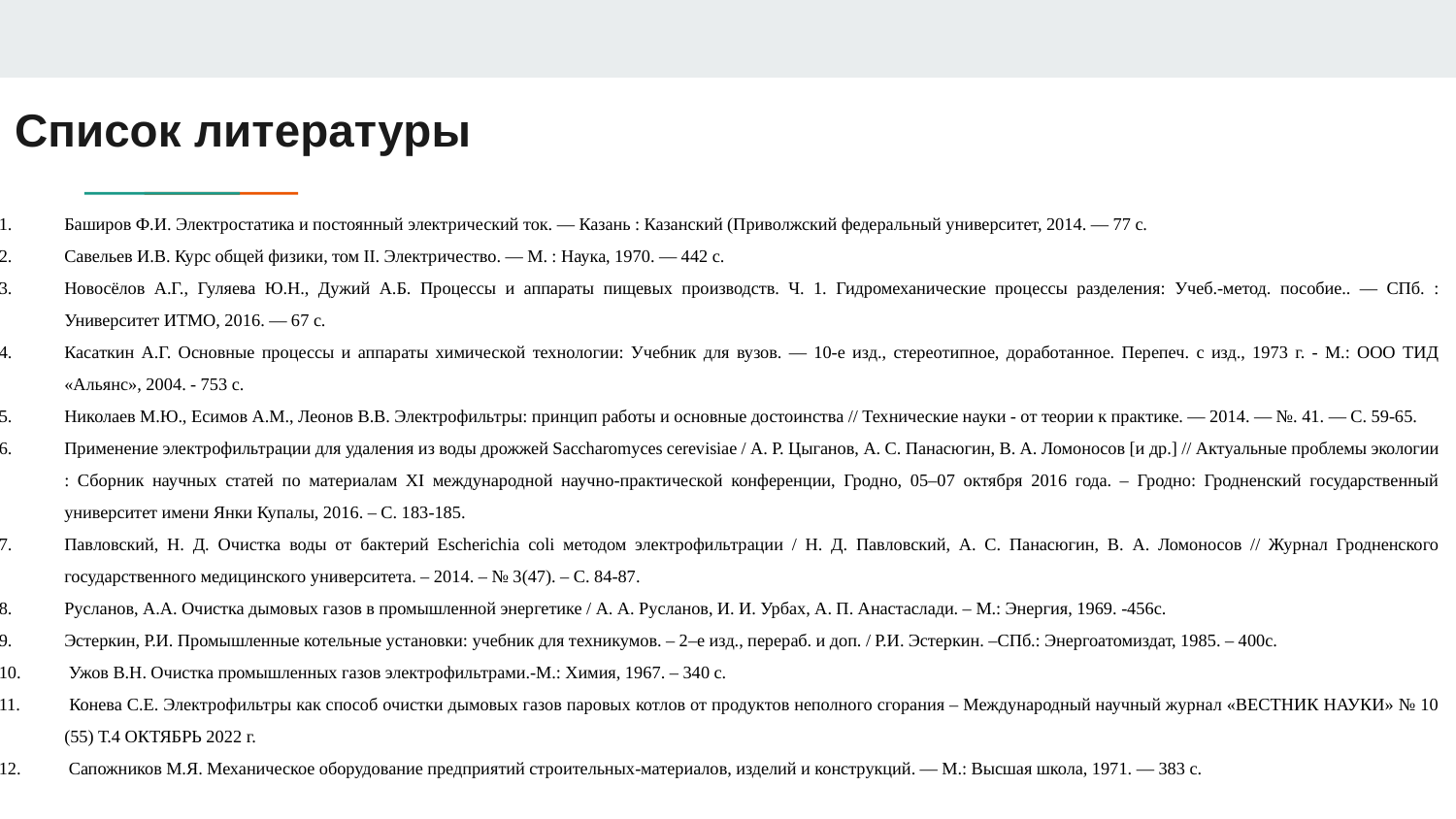

# Список литературы
Баширов Ф.И. Электростатика и постоянный электрический ток. — Казань : Казанский (Приволжский федеральный университет, 2014. — 77 с.
Савельев И.В. Курс общей физики, том II. Электричество. — М. : Наука, 1970. — 442 с.
Новосёлов А.Г., Гуляева Ю.Н., Дужий А.Б. Процессы и аппараты пищевых производств. Ч. 1. Гидромеханические процессы разделения: Учеб.-метод. пособие.. — СПб. : Университет ИТМО, 2016. — 67 с.
Касаткин А.Г. Основные процессы и аппараты химической технологии: Учебник для вузов. — 10-е изд., стереотипное, доработанное. Перепеч. с изд., 1973 г. - М.: ООО ТИД «Альянс», 2004. - 753 с.
Николаев М.Ю., Есимов А.М., Леонов В.В. Электрофильтры: принцип работы и основные достоинства // Технические науки - от теории к практике. — 2014. — №. 41. — С. 59-65.
Применение электрофильтрации для удаления из воды дрожжей Saccharomyces cerevisiae / А. Р. Цыганов, А. С. Панасюгин, В. А. Ломоносов [и др.] // Актуальные проблемы экологии : Сборник научных статей по материалам XI международной научно-практической конференции, Гродно, 05–07 октября 2016 года. – Гродно: Гродненский государственный университет имени Янки Купалы, 2016. – С. 183-185.
Павловский, Н. Д. Очистка воды от бактерий Escherichia coli методом электрофильтрации / Н. Д. Павловский, А. С. Панасюгин, В. А. Ломоносов // Журнал Гродненского государственного медицинского университета. – 2014. – № 3(47). – С. 84-87.
Русланов, А.А. Очистка дымовых газов в промышленной энергетике / А. А. Русланов, И. И. Урбах, А. П. Анастаслади. – М.: Энергия, 1969. -456с.
Эстеркин, Р.И. Промышленные котельные установки: учебник для техникумов. – 2–е изд., перераб. и доп. / Р.И. Эстеркин. –СПб.: Энергоатомиздат, 1985. – 400с.
 Ужов В.Н. Очистка промышленных газов электрофильтрами.-М.: Химия, 1967. – 340 с.
 Конева С.Е. Электрофильтры как способ очистки дымовых газов паровых котлов от продуктов неполного сгорания – Международный научный журнал «ВЕСТНИК НАУКИ» № 10 (55) Т.4 ОКТЯБРЬ 2022 г.
 Сапожников М.Я. Механическое оборудование предприятий строительных-материалов, изделий и конструкций. — М.: Высшая школа, 1971. — 383 с.